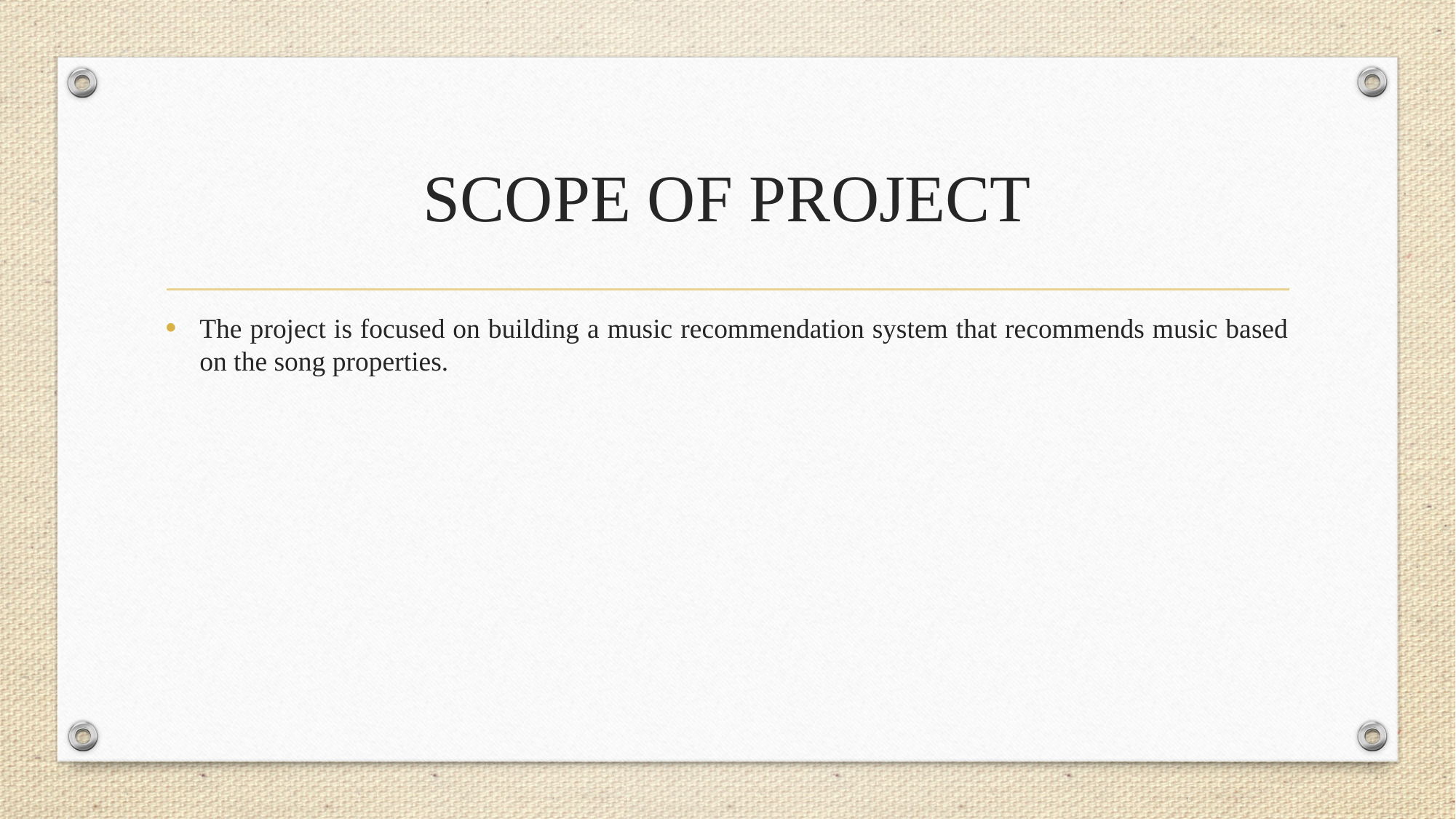

# SCOPE OF PROJECT
The project is focused on building a music recommendation system that recommends music based on the song properties.